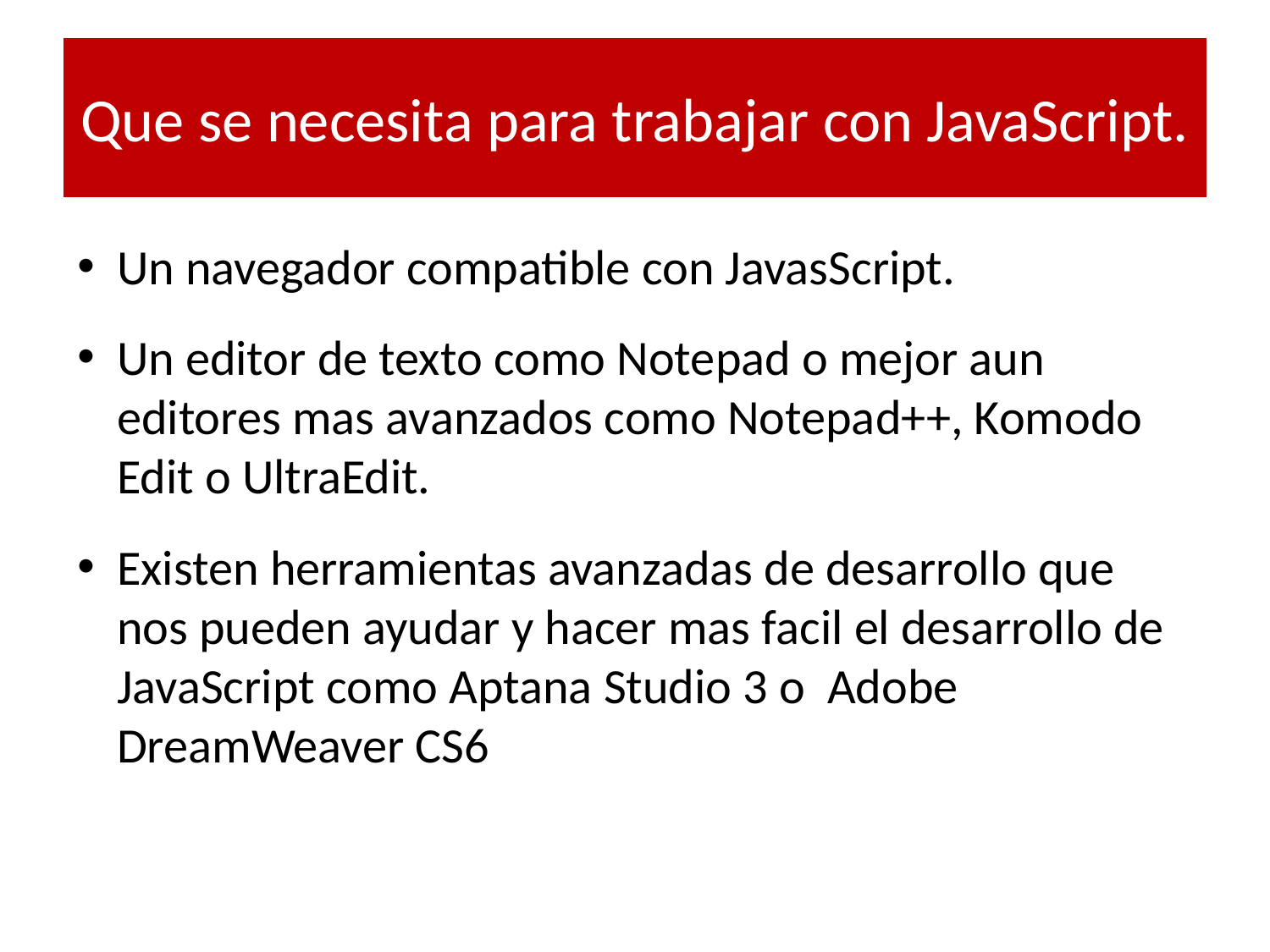

# Que se necesita para trabajar con JavaScript.
Un navegador compatible con JavasScript.
Un editor de texto como Notepad o mejor aun editores mas avanzados como Notepad++, Komodo Edit o UltraEdit.
Existen herramientas avanzadas de desarrollo que nos pueden ayudar y hacer mas facil el desarrollo de JavaScript como Aptana Studio 3 o  Adobe DreamWeaver CS6